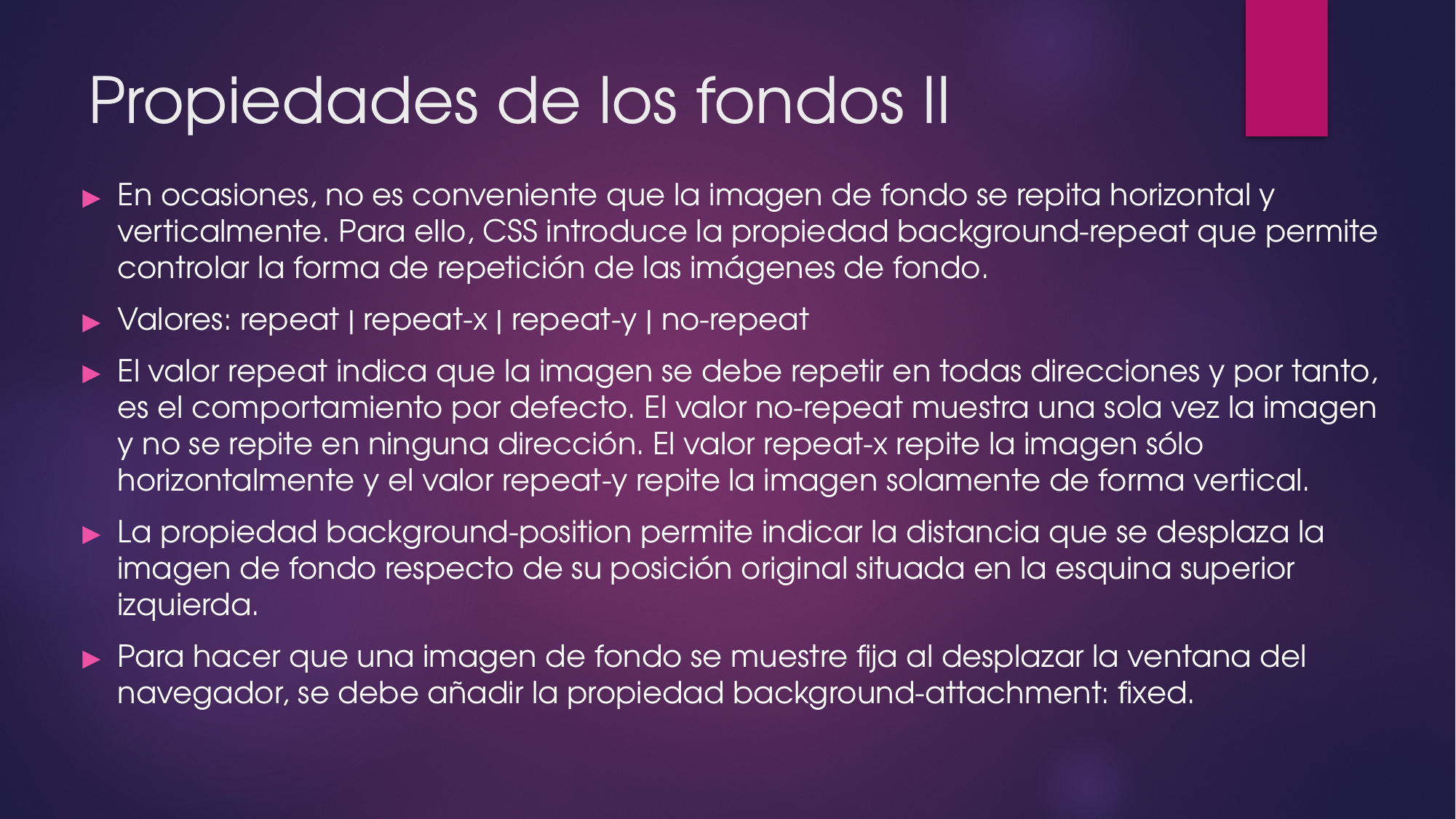

# Propiedades de los fondos II
En ocasiones, no es conveniente que la imagen de fondo se repita horizontal y verticalmente. Para ello, CSS introduce la propiedad background-repeat que permite controlar la forma de repetición de las imágenes de fondo.
Valores: repeat | repeat-x | repeat-y | no-repeat
El valor repeat indica que la imagen se debe repetir en todas direcciones y por tanto, es el comportamiento por defecto. El valor no-repeat muestra una sola vez la imagen y no se repite en ninguna dirección. El valor repeat-x repite la imagen sólo horizontalmente y el valor repeat-y repite la imagen solamente de forma vertical.
La propiedad background-position permite indicar la distancia que se desplaza la imagen de fondo respecto de su posición original situada en la esquina superior izquierda.
Para hacer que una imagen de fondo se muestre fija al desplazar la ventana del navegador, se debe añadir la propiedad background-attachment: fixed.